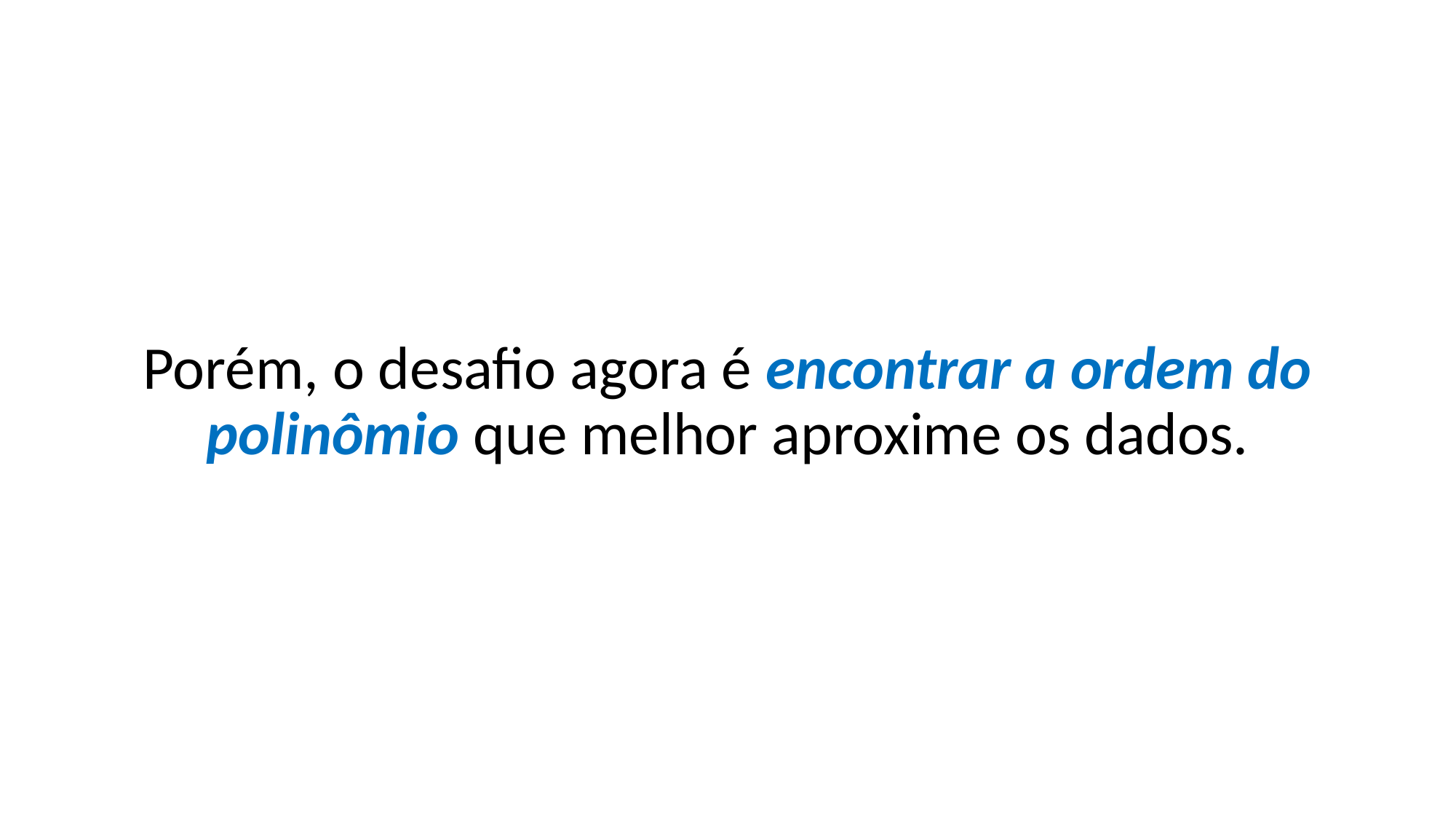

Porém, o desafio agora é encontrar a ordem do polinômio que melhor aproxime os dados.